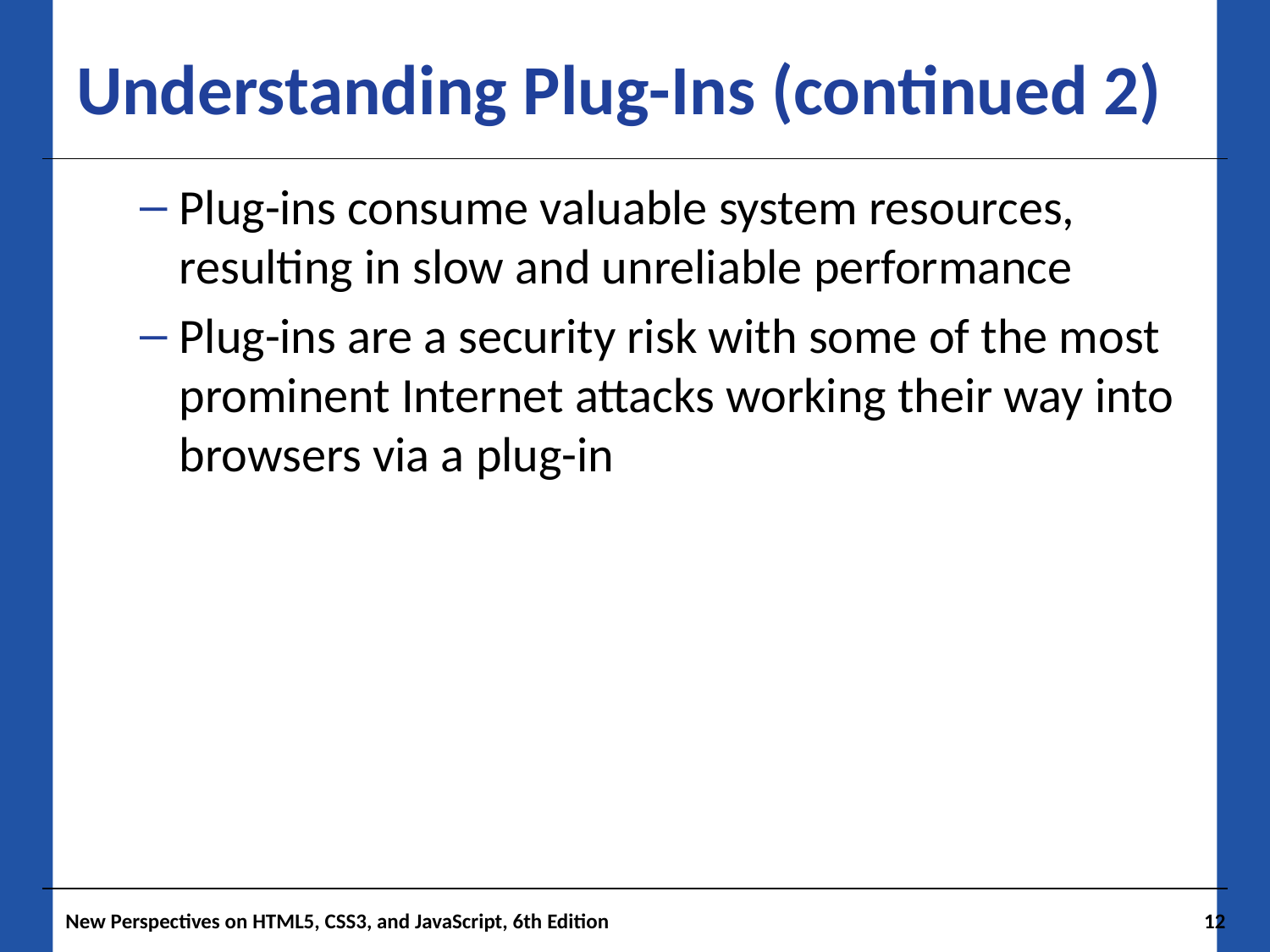

# Understanding Plug-Ins (continued 2)
Plug-ins consume valuable system resources, resulting in slow and unreliable performance
Plug-ins are a security risk with some of the most prominent Internet attacks working their way into browsers via a plug-in

New Perspectives on HTML5, CSS3, and JavaScript, 6th Edition
12